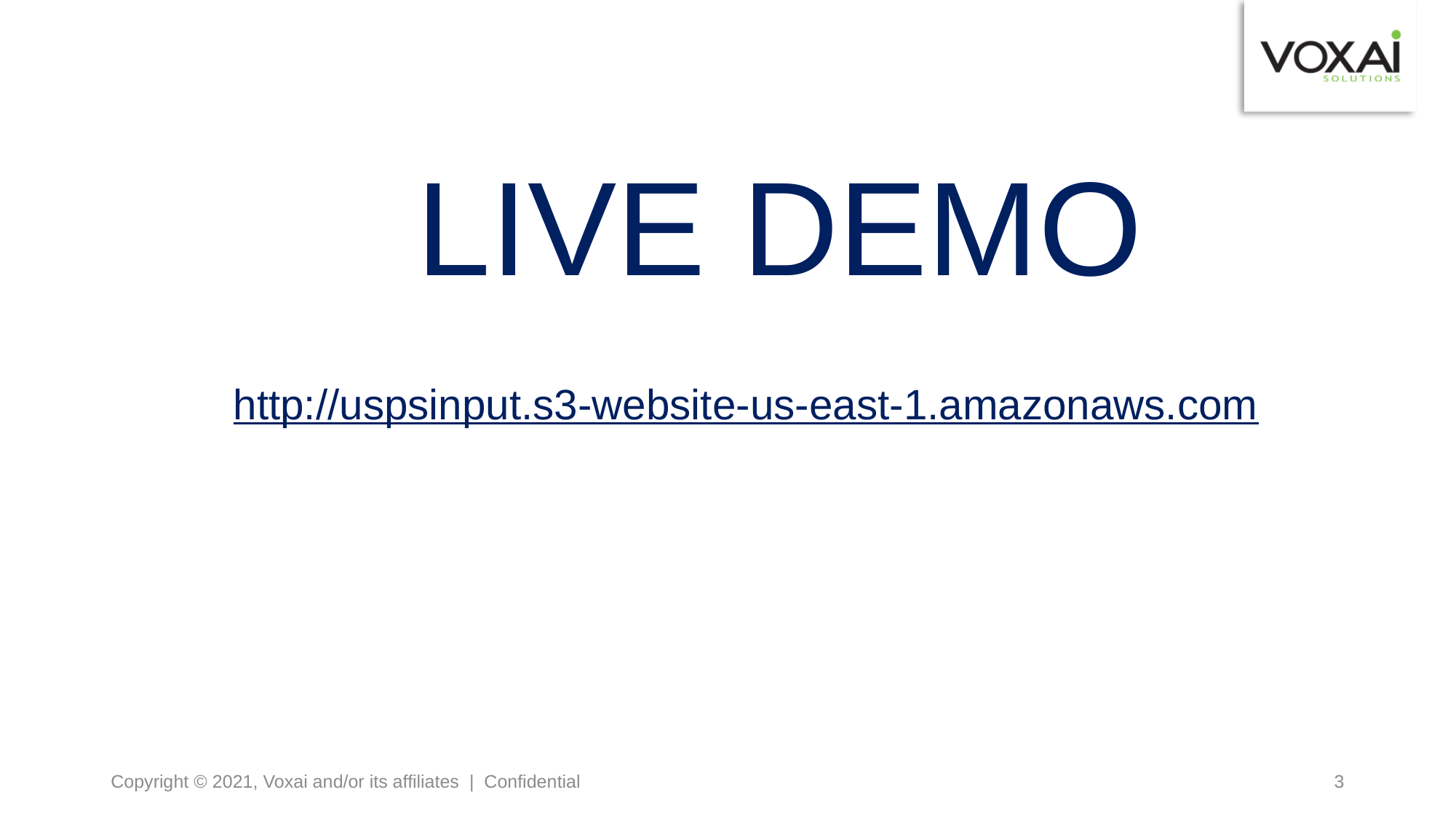

# LIVE DEMO http://uspsinput.s3-website-us-east-1.amazonaws.com
Copyright © 2021, Voxai and/or its affiliates  |  Confidential
3